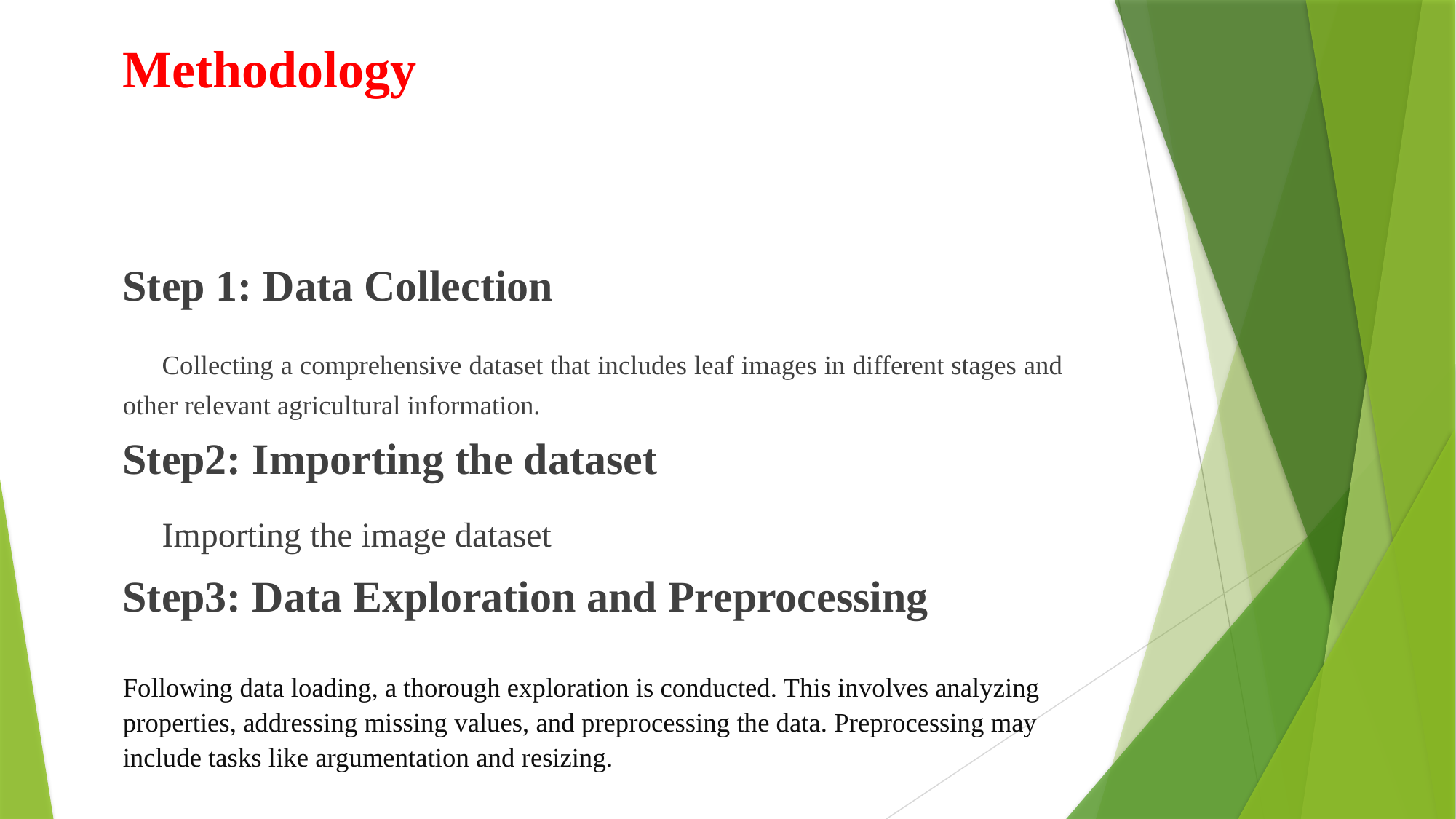

Methodology

Step 1: Data Collection
	Collecting a comprehensive dataset that includes leaf images in different stages and other relevant agricultural information.
Step2: Importing the dataset
	Importing the image dataset
Step3: Data Exploration and Preprocessing

Following data loading, a thorough exploration is conducted. This involves analyzing properties, addressing missing values, and preprocessing the data. Preprocessing may include tasks like argumentation and resizing.